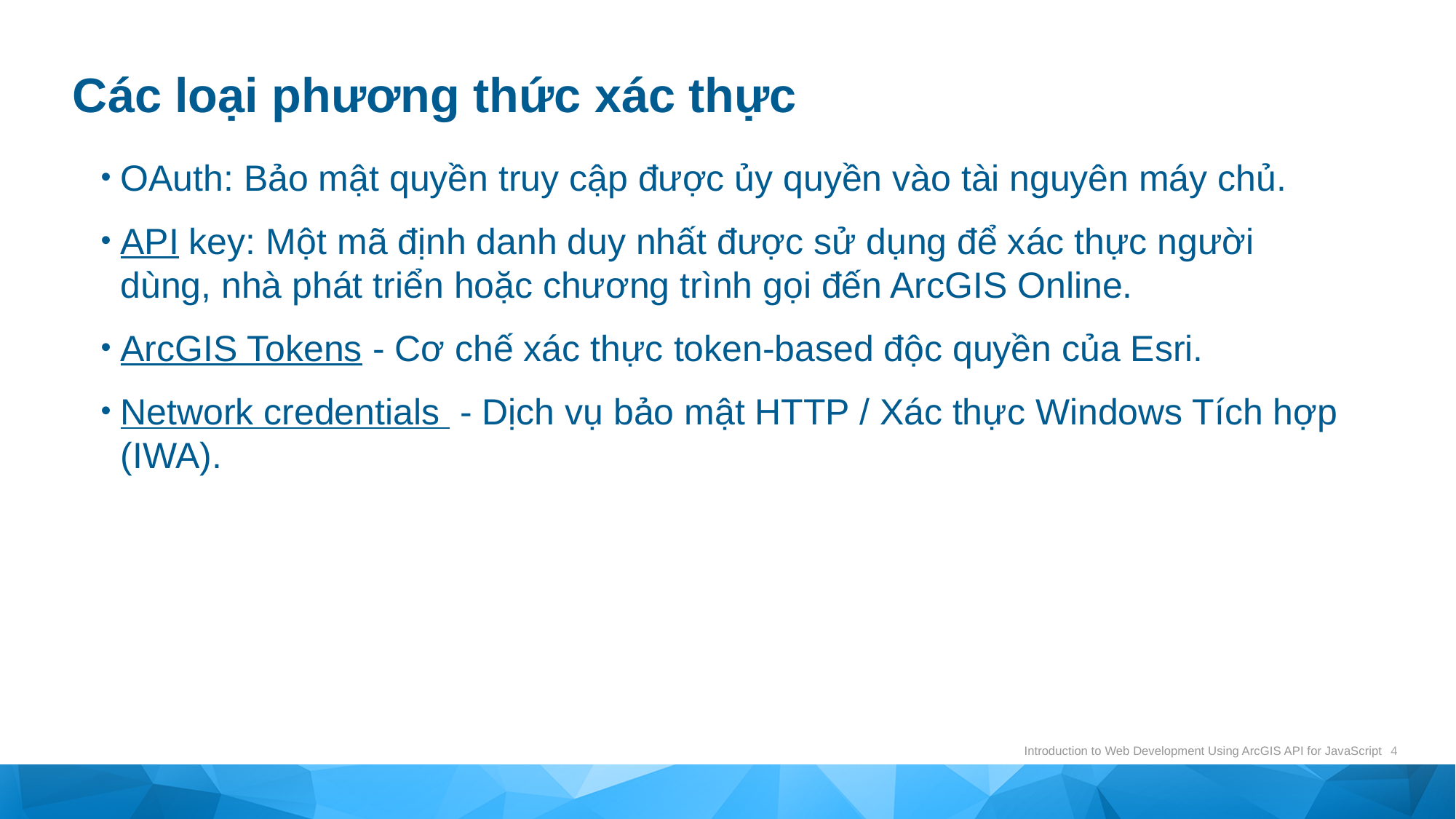

# Các loại phương thức xác thực
OAuth: Bảo mật quyền truy cập được ủy quyền vào tài nguyên máy chủ.
API key: Một mã định danh duy nhất được sử dụng để xác thực người dùng, nhà phát triển hoặc chương trình gọi đến ArcGIS Online.
ArcGIS Tokens - Cơ chế xác thực token-based độc quyền của Esri.
Network credentials  - Dịch vụ bảo mật HTTP / Xác thực Windows Tích hợp (IWA).